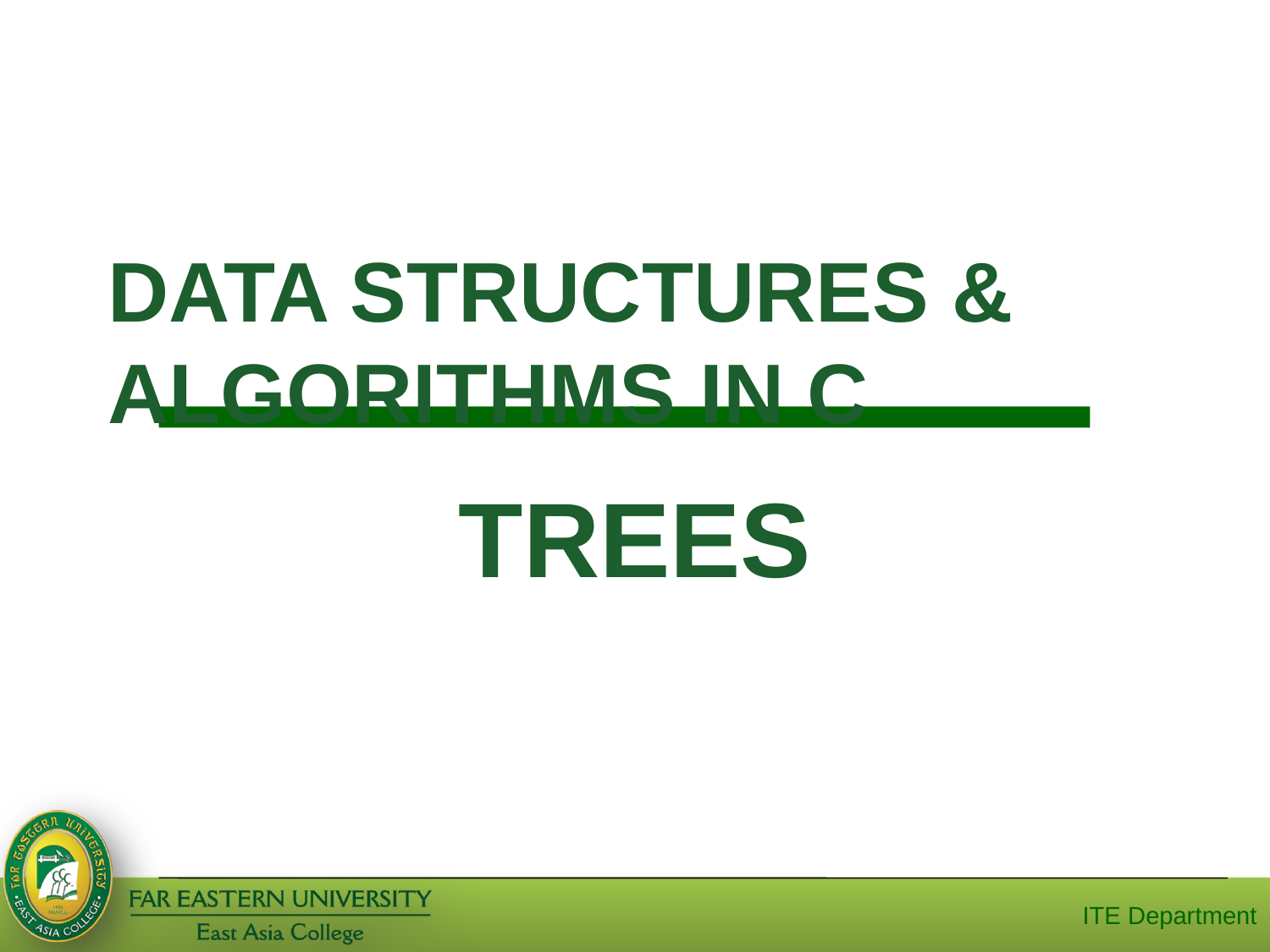

DATA STRUCTURES &
ALGORITHMS IN C

TREES